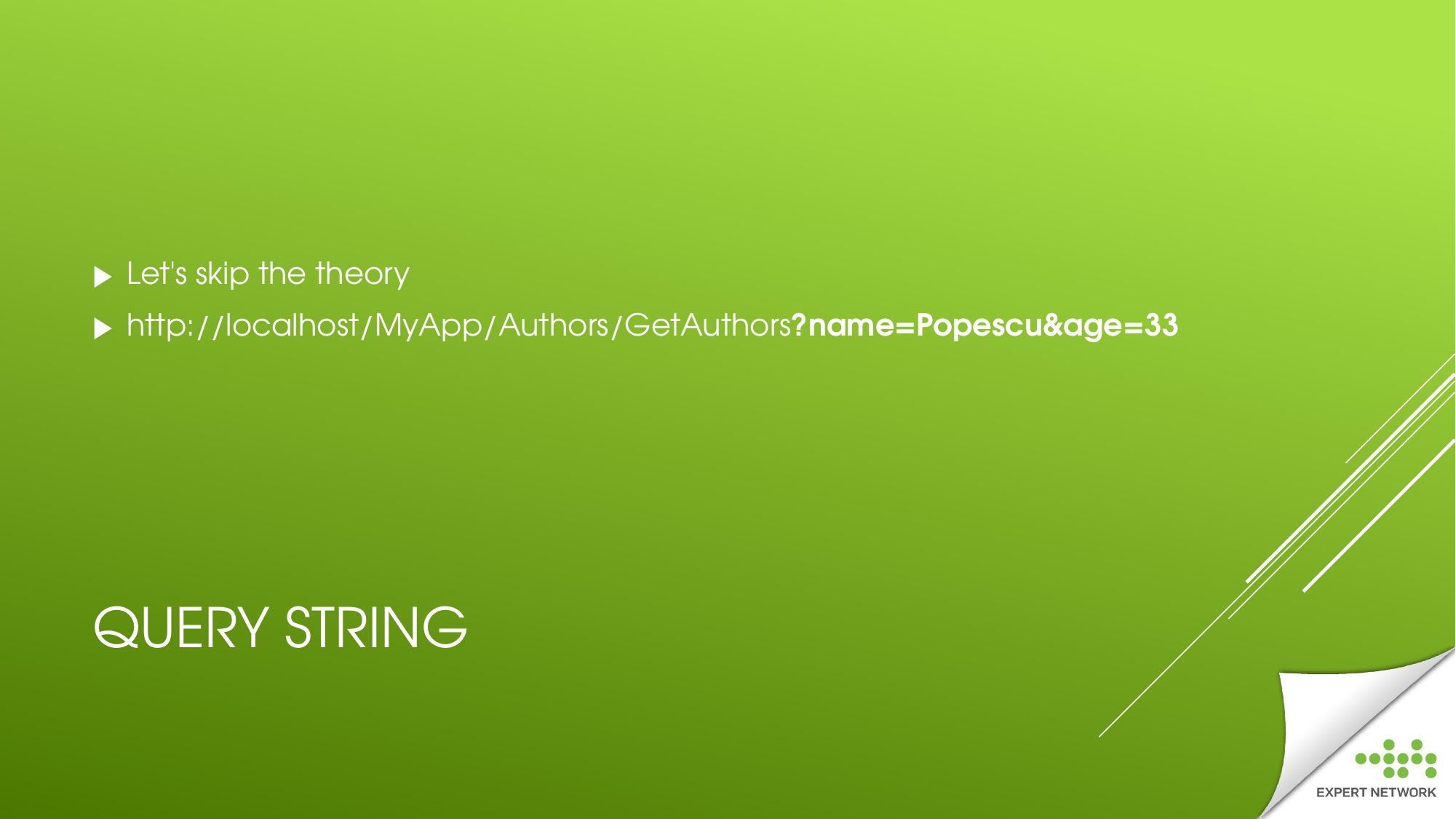

Let's skip the theory
http://localhost/MyApp/Authors/GetAuthors?name=Popescu&age=33
# QUERY STRING